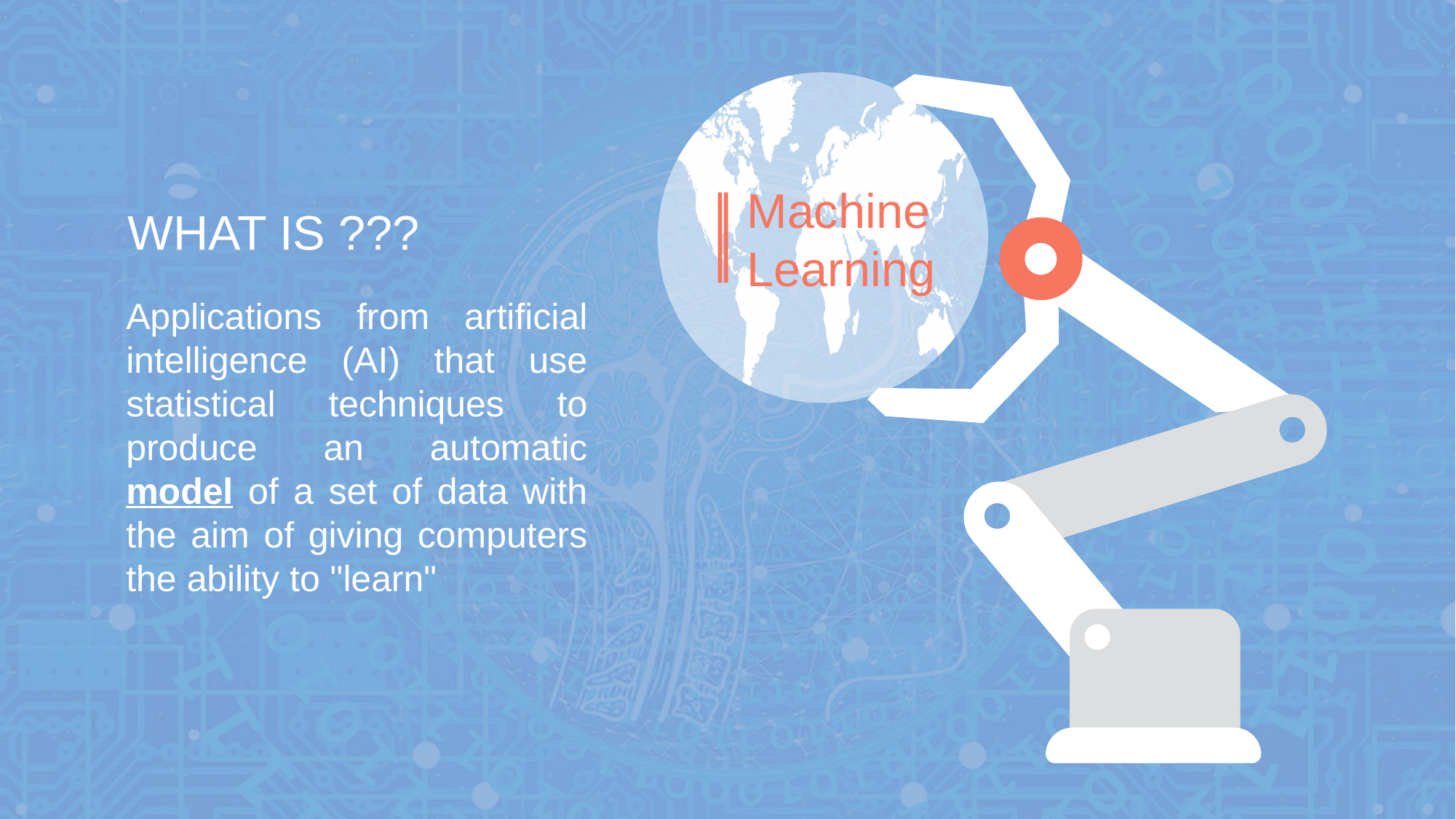

Machine Learning

WHAT IS ???

Applications from artificial intelligence (AI) that use statistical techniques to produce an automatic model of a set of data with the aim of giving computers the ability to "learn"